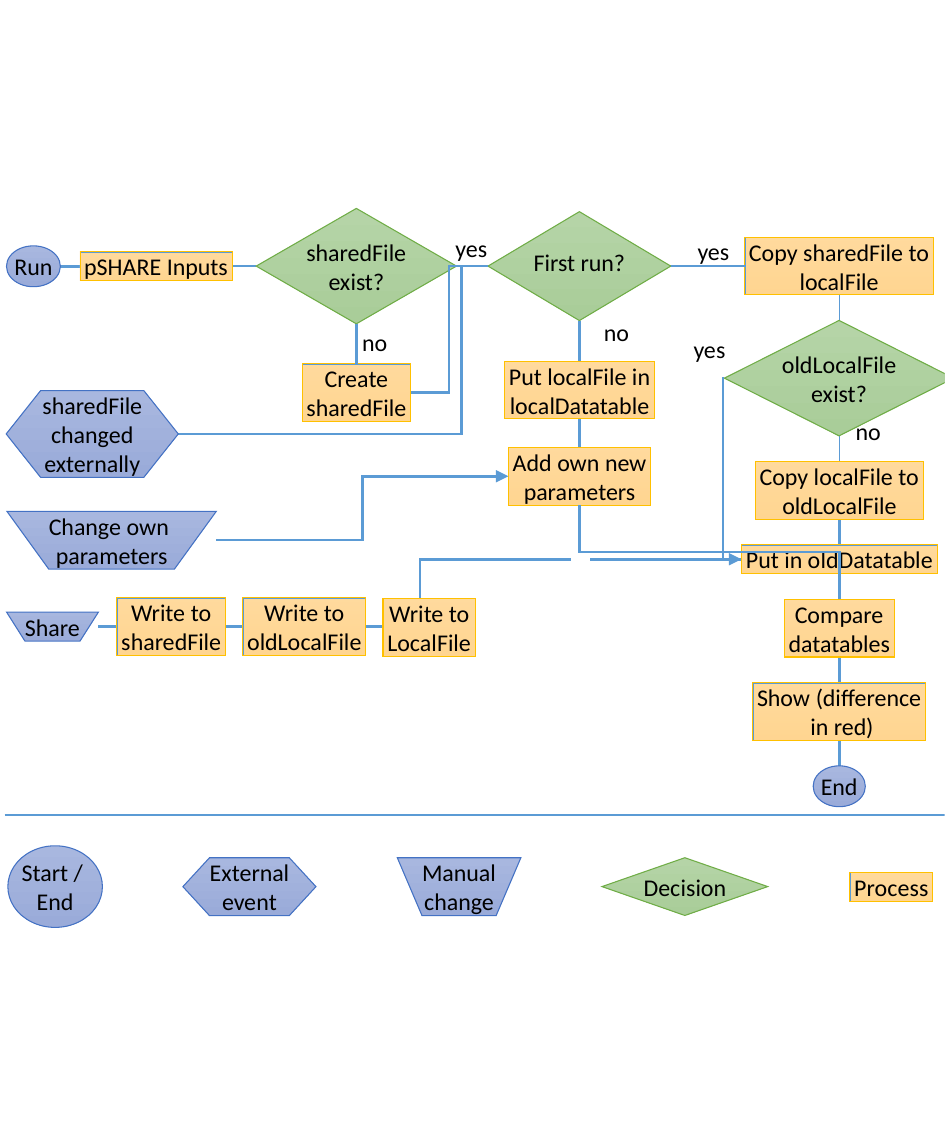

sharedFile
exist?
First run?
yes
yes
Copy sharedFile to
localFile
Run
pSHARE Inputs
no
oldLocalFile
exist?
no
yes
Put localFile in
localDatatable
Create
sharedFile
sharedFile
changed
externally
no

Add own new
parameters
Copy localFile to
oldLocalFile
Change own
parameters
Put in oldDatatable

Write to
sharedFile
Write to
oldLocalFile
Write to
LocalFile
Compare
datatables
Share
Show (difference
 in red)
End
Start /
End
External
event
Manual
change
Decision
Process